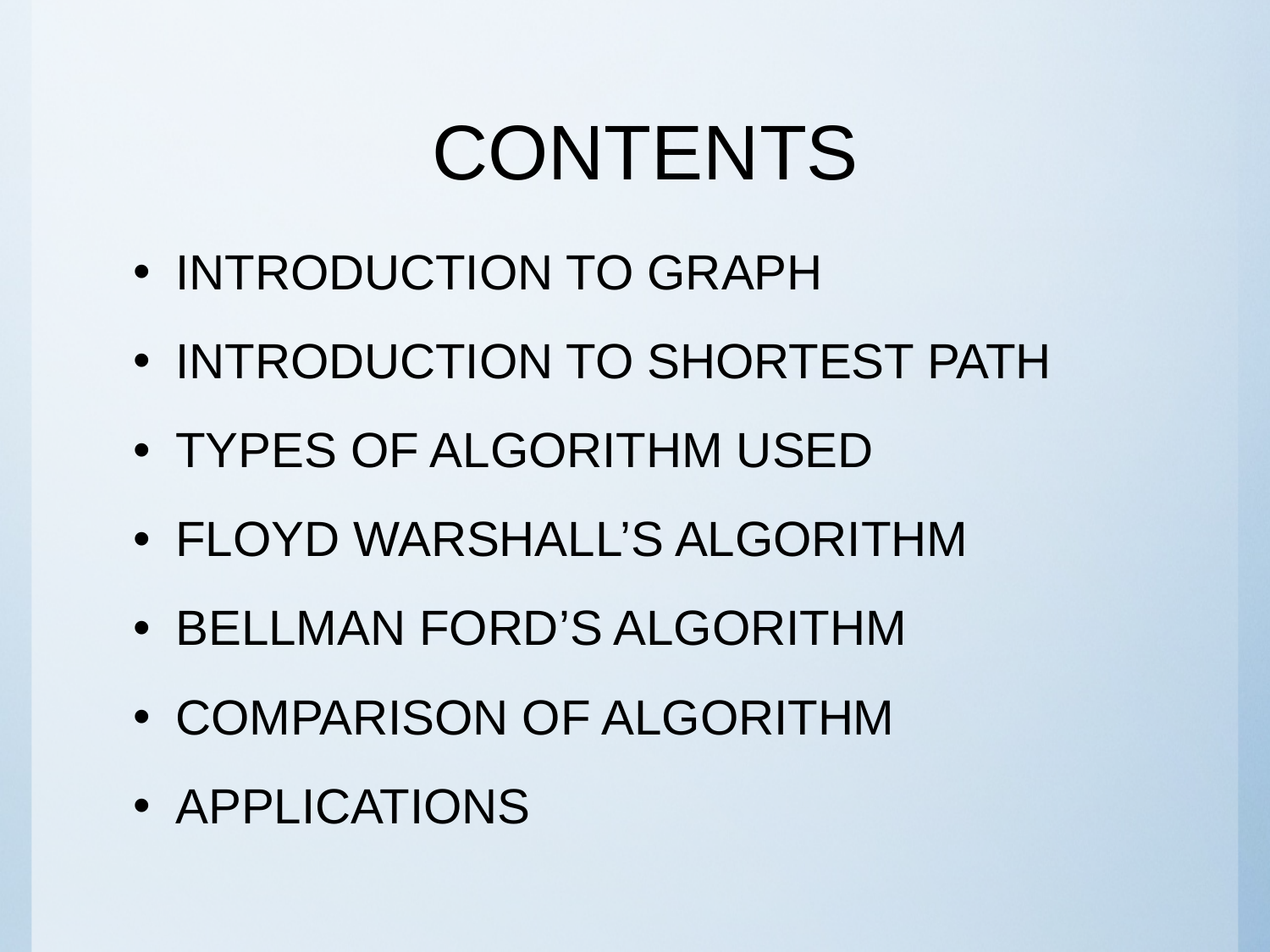

# CONTENTS
INTRODUCTION TO GRAPH
INTRODUCTION TO SHORTEST PATH
TYPES OF ALGORITHM USED
FLOYD WARSHALL’S ALGORITHM
BELLMAN FORD’S ALGORITHM
COMPARISON OF ALGORITHM
APPLICATIONS